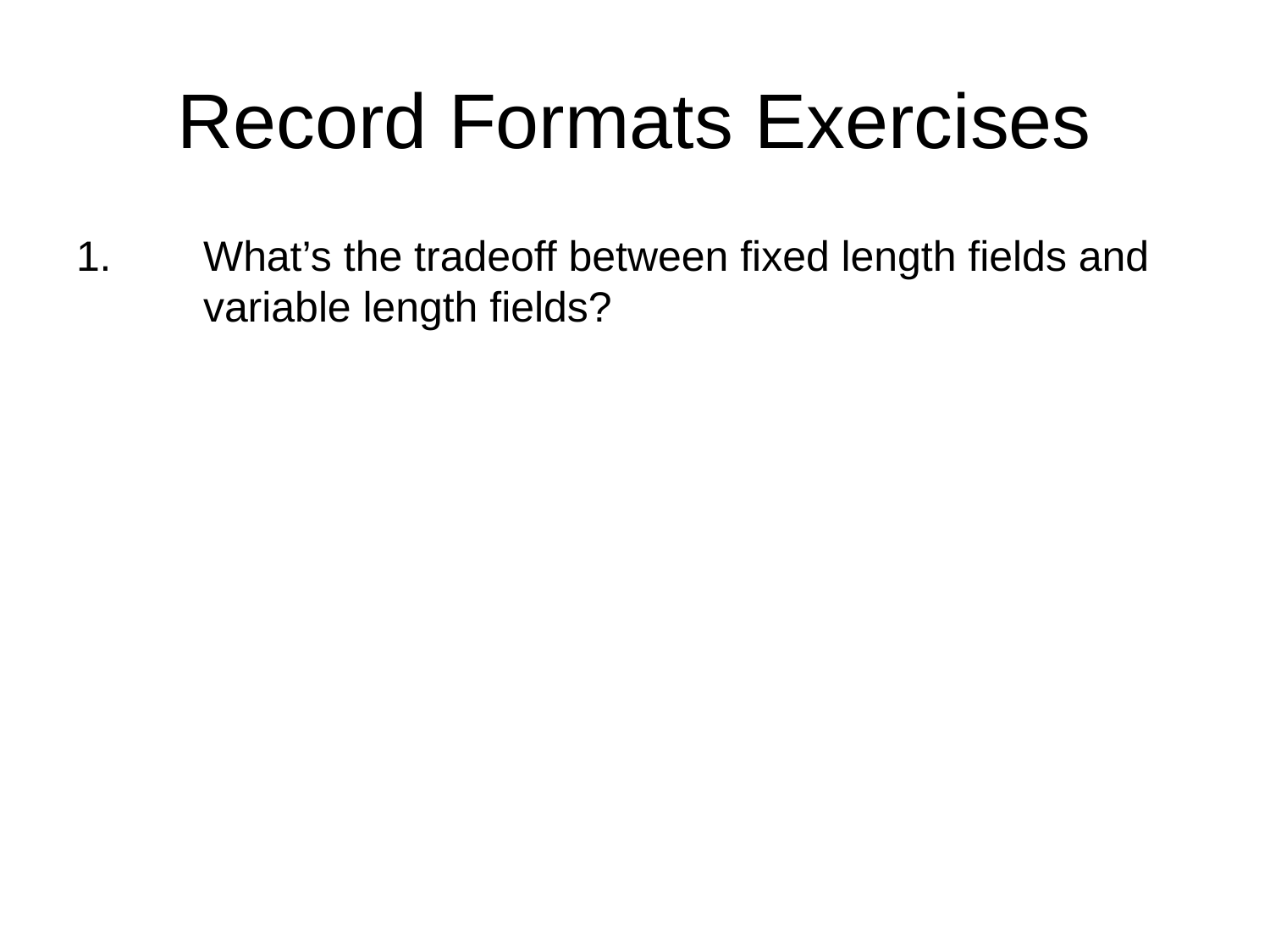

# Record Formats Exercises
1.	What’s the tradeoff between fixed length fields and 	variable length fields?